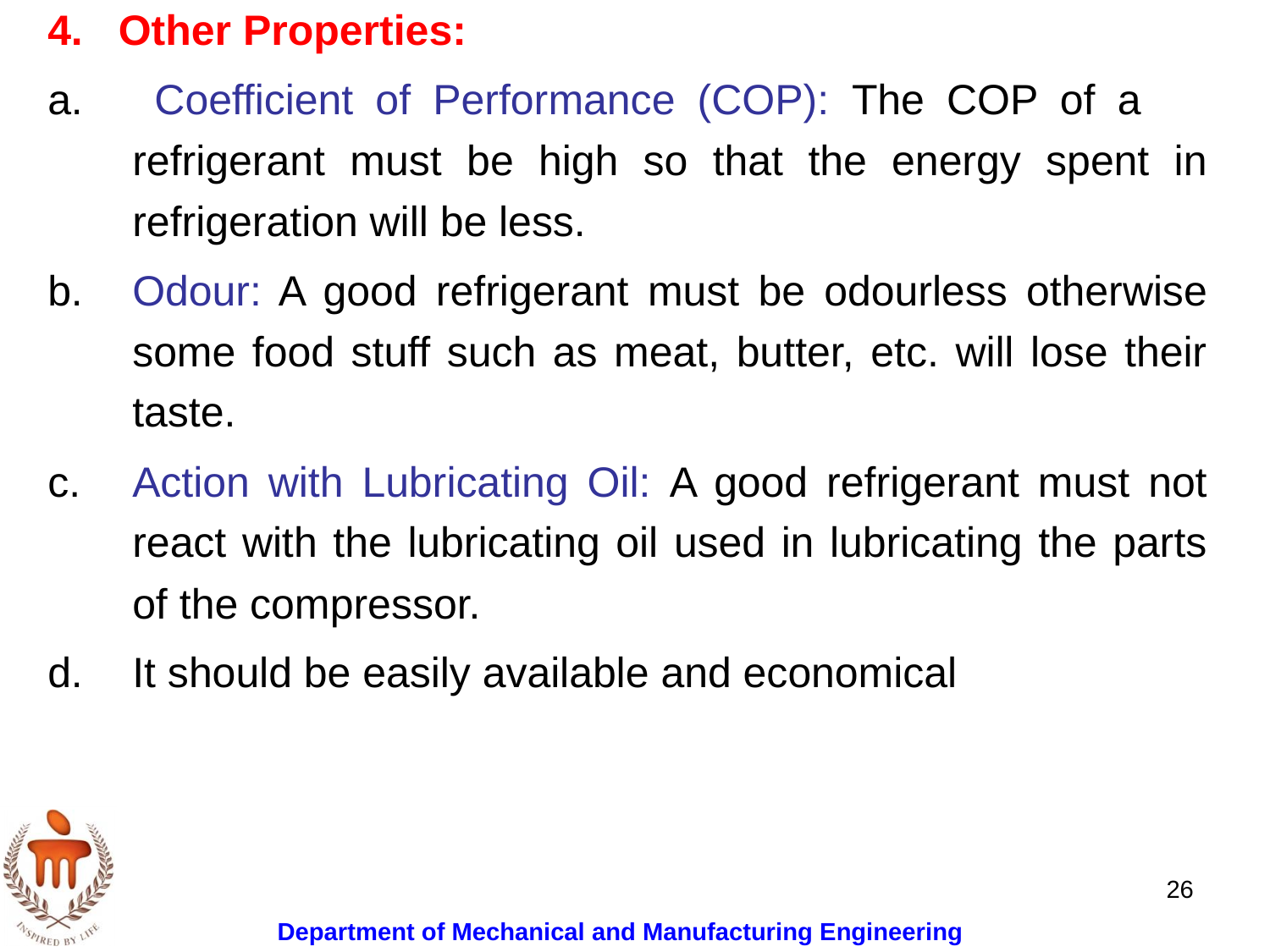

4.   Other Properties:
 Coefficient of Performance (COP): The COP of a    refrigerant must be high so that the energy spent in refrigeration will be less.
Odour: A good refrigerant must be odourless otherwise some food stuff such as meat, butter, etc. will lose their taste.
Action with Lubricating Oil: A good refrigerant must not react with the lubricating oil used in lubricating the parts of the compressor.
It should be easily available and economical

26
Department of Mechanical and Manufacturing Engineering